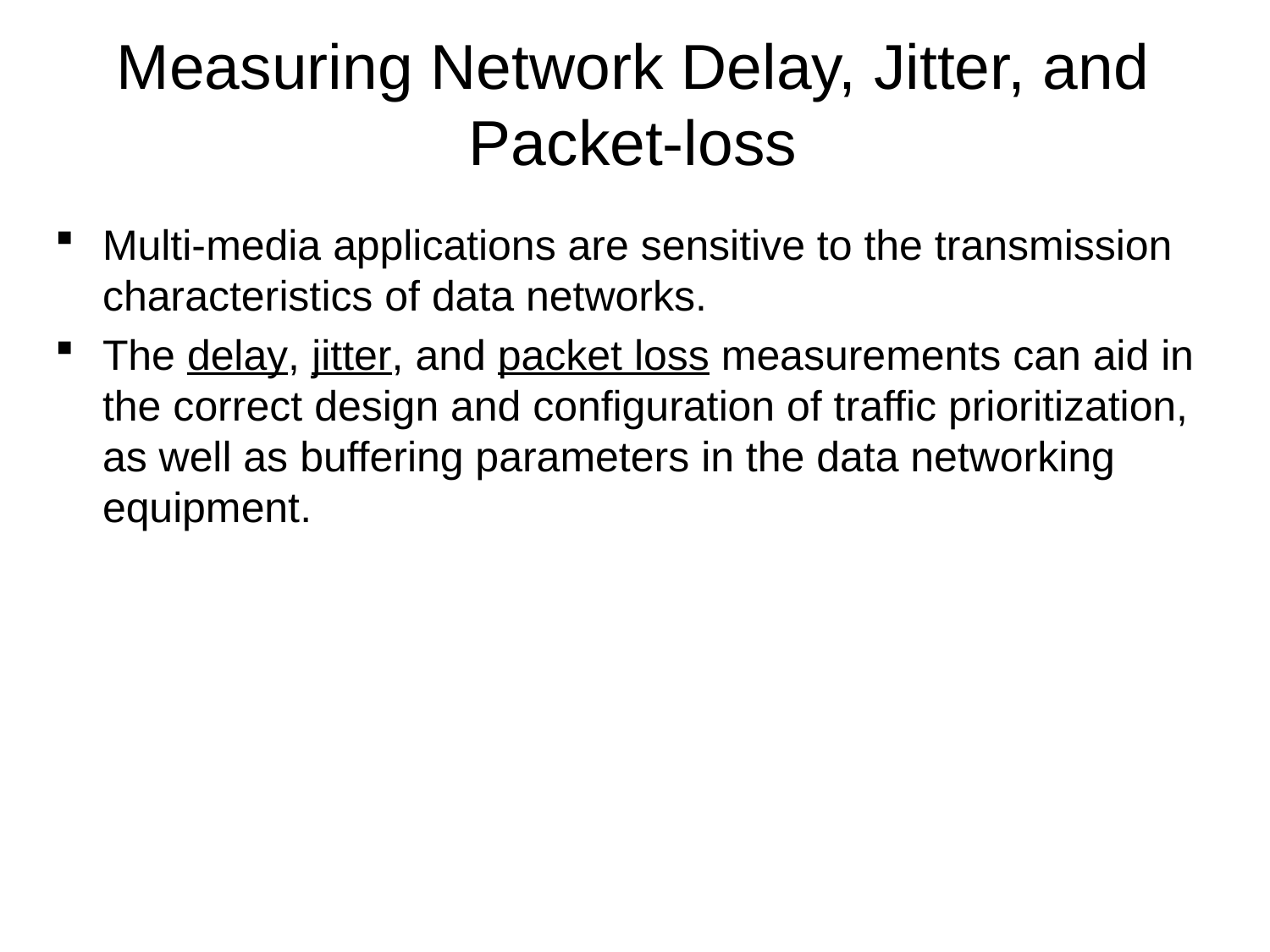

# Measuring Network Delay, Jitter, and Packet-loss

Multi-media applications are sensitive to the transmission characteristics of data networks.
The delay, jitter, and packet loss measurements can aid in the correct design and configuration of traffic prioritization, as well as buffering parameters in the data networking equipment.